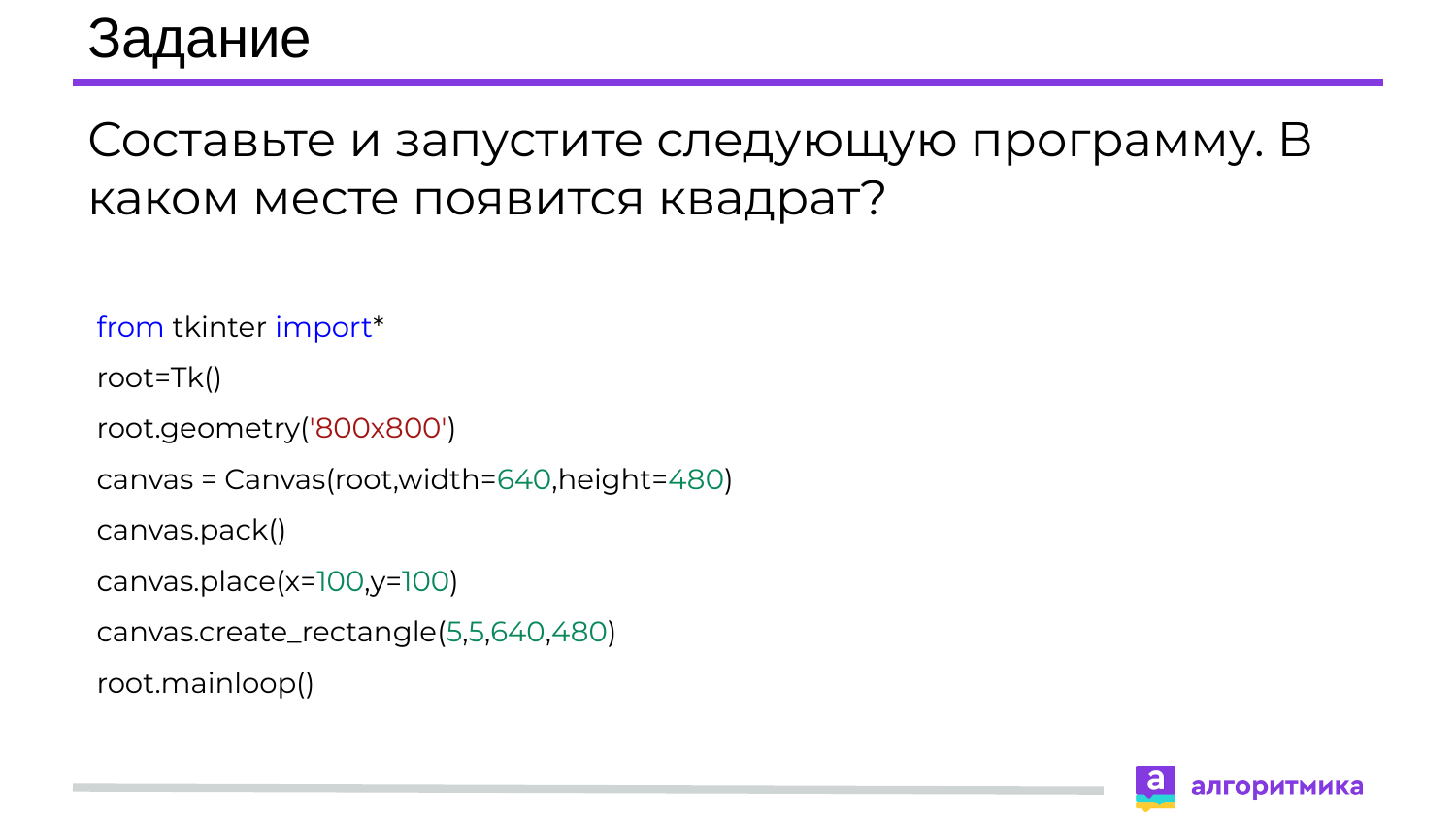

# Задание
Составьте и запустите следующую программу. В каком месте появится квадрат?
from tkinter import*
root=Tk()
root.geometry('800x800')
canvas = Canvas(root,width=640,height=480)
canvas.pack()
canvas.place(x=100,y=100)
canvas.create_rectangle(5,5,640,480)
root.mainloop()